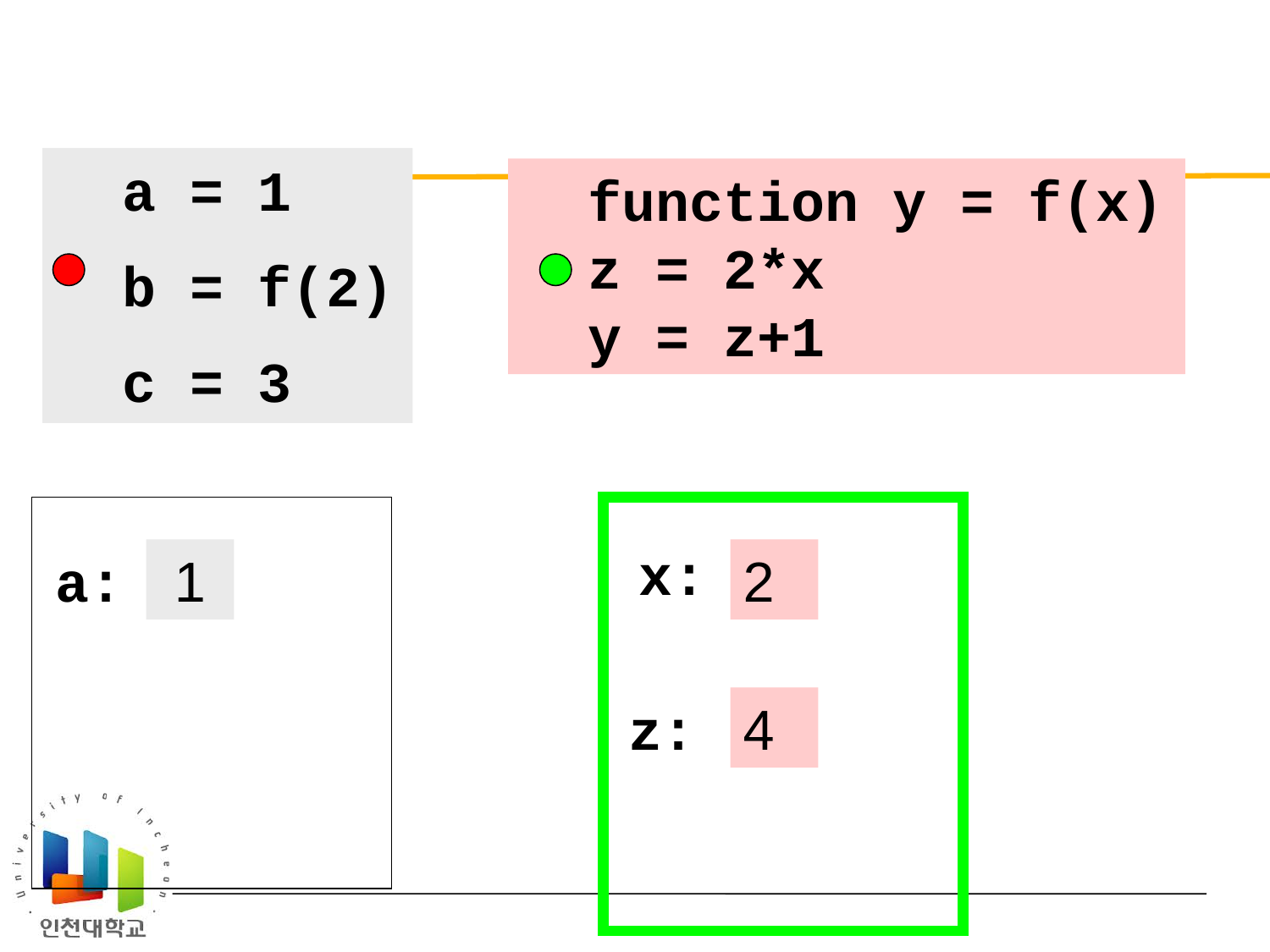

a = 1
  b = f(2)
  c = 3
  function y = f(x)
  z = 2*x
  y = z+1

x:
2
a:
 1
z:
4
Insight Through Computing